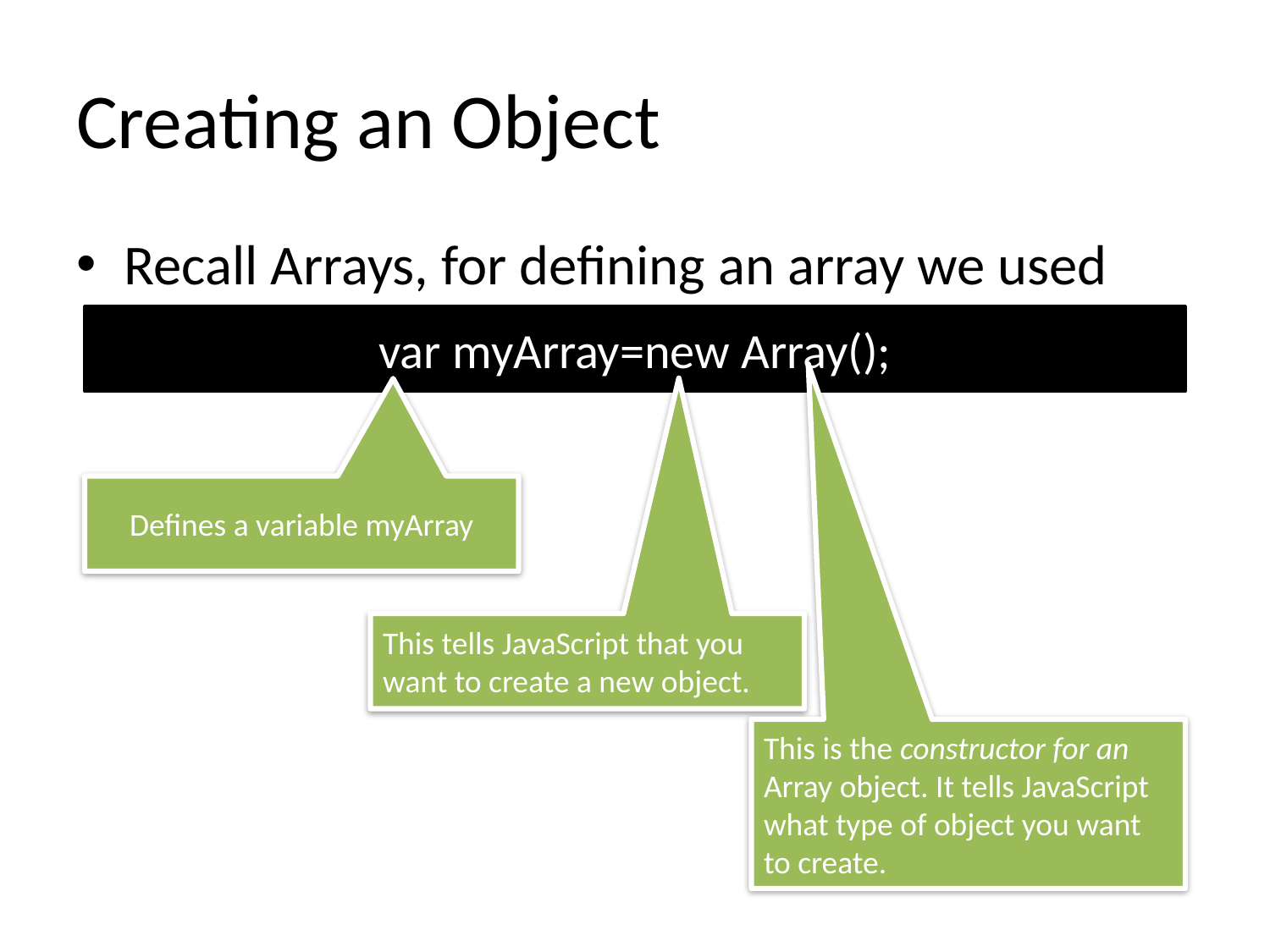

# Creating an Object
Recall Arrays, for defining an array we used
var myArray=new Array();
Defines a variable myArray
This tells JavaScript that you want to create a new object.
This is the constructor for an
Array object. It tells JavaScript what type of object you want to create.